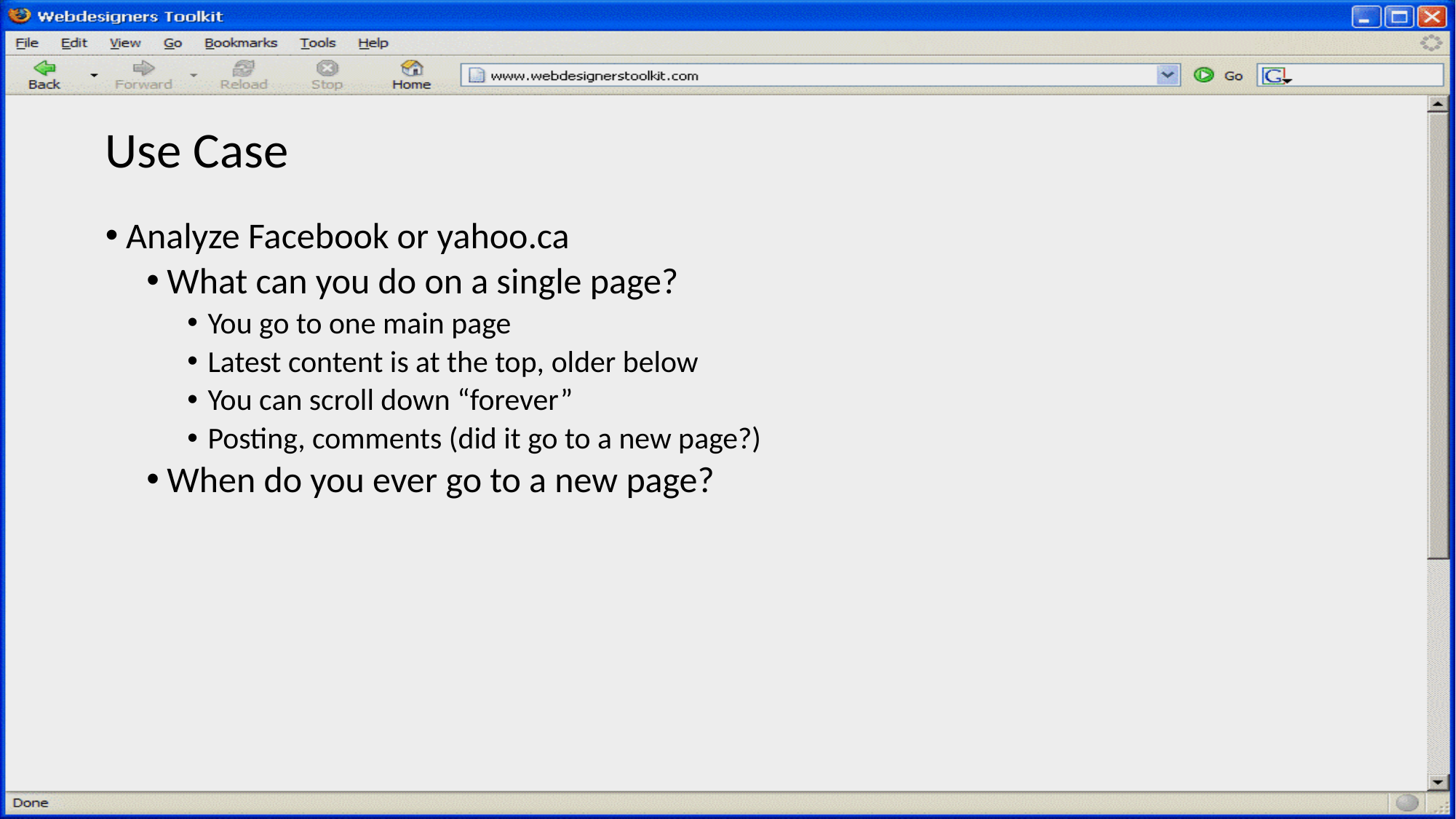

# Use Case
Analyze Facebook or yahoo.ca
What can you do on a single page?
You go to one main page
Latest content is at the top, older below
You can scroll down “forever”
Posting, comments (did it go to a new page?)
When do you ever go to a new page?